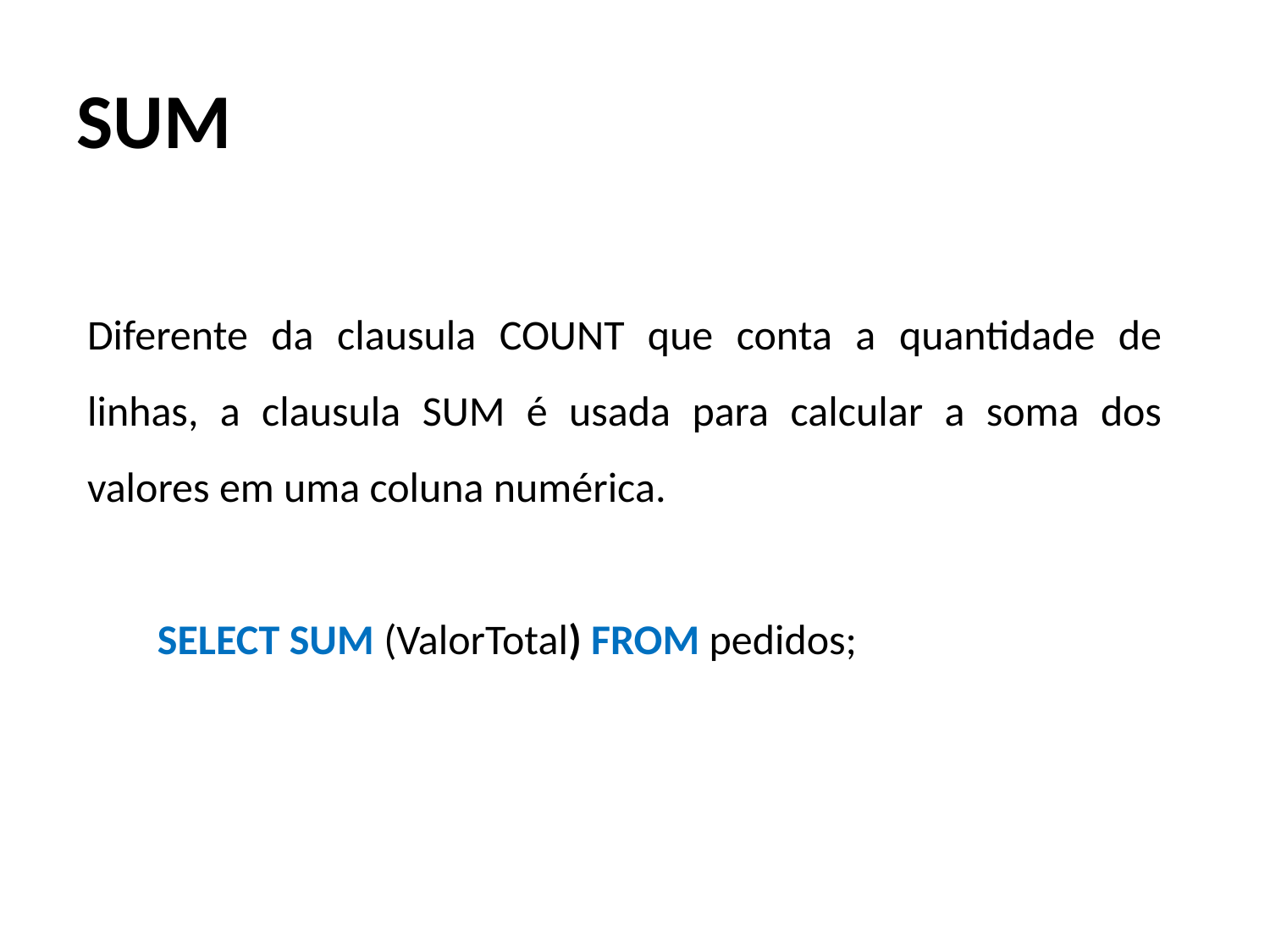

# SUM
Diferente da clausula COUNT que conta a quantidade de linhas, a clausula SUM é usada para calcular a soma dos valores em uma coluna numérica.
SELECT SUM (ValorTotal) FROM pedidos;